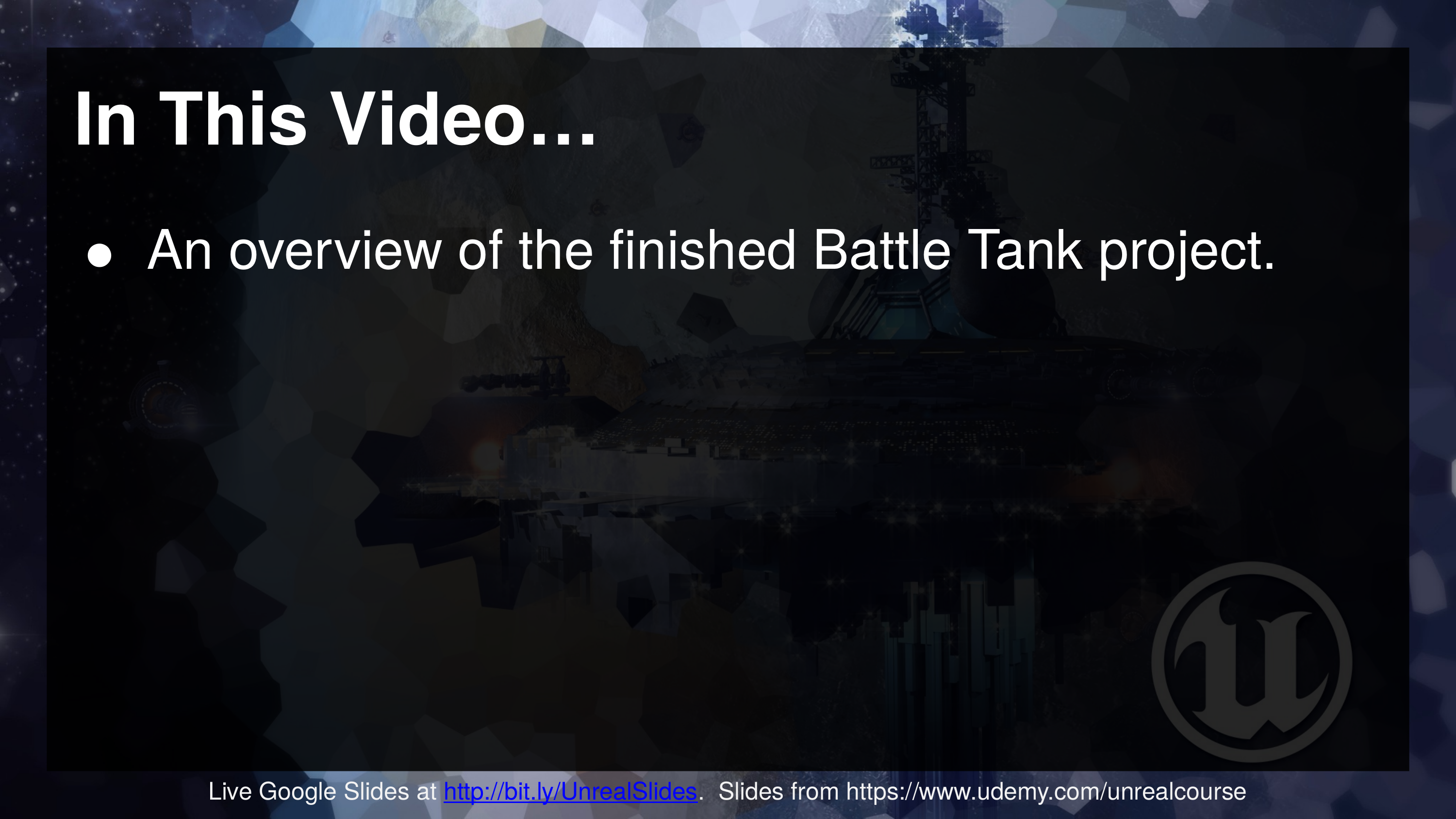

# In This Video…
An overview of the finished Battle Tank project.